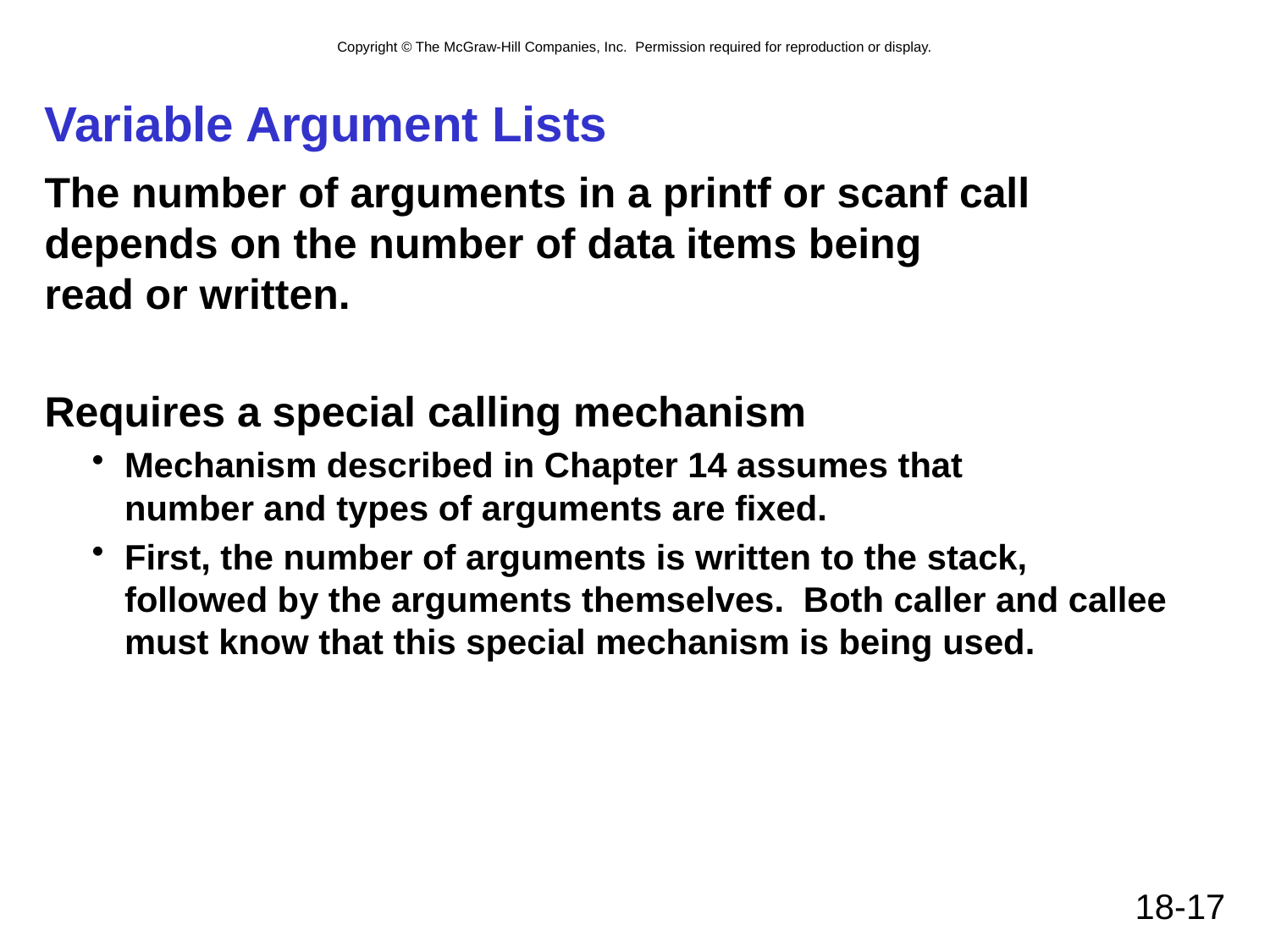

# Variable Argument Lists
The number of arguments in a printf or scanf call
depends on the number of data items being
read or written.

Requires a special calling mechanism
Mechanism described in Chapter 14 assumes that
number and types of arguments are fixed.
First, the number of arguments is written to the stack,
followed by the arguments themselves.  Both caller and callee
must know that this special mechanism is being used.
18-17